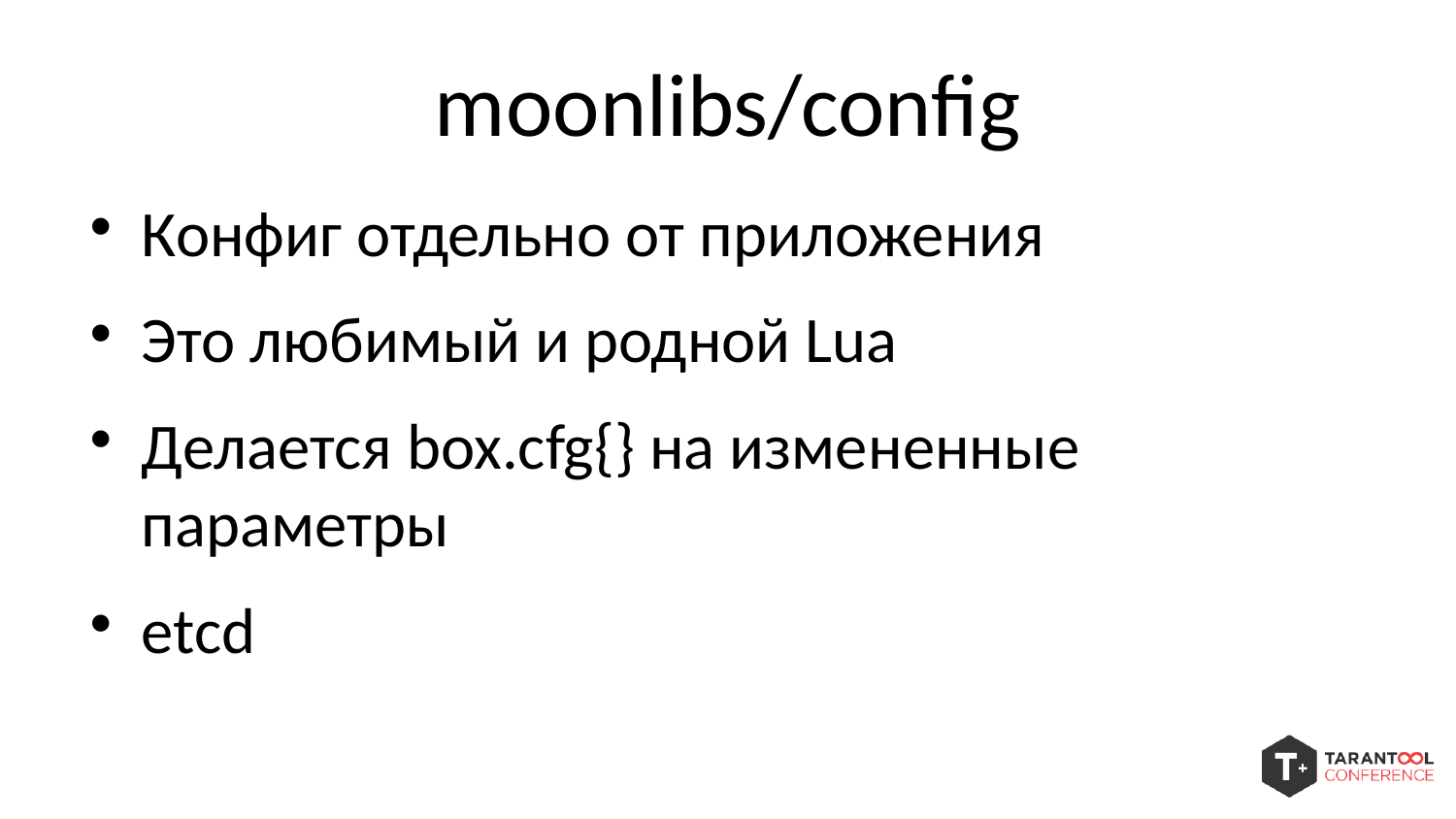

moonlibs/config
Конфиг отдельно от приложения
Это любимый и родной Lua
Делается box.cfg{} на измененные параметры
etcd